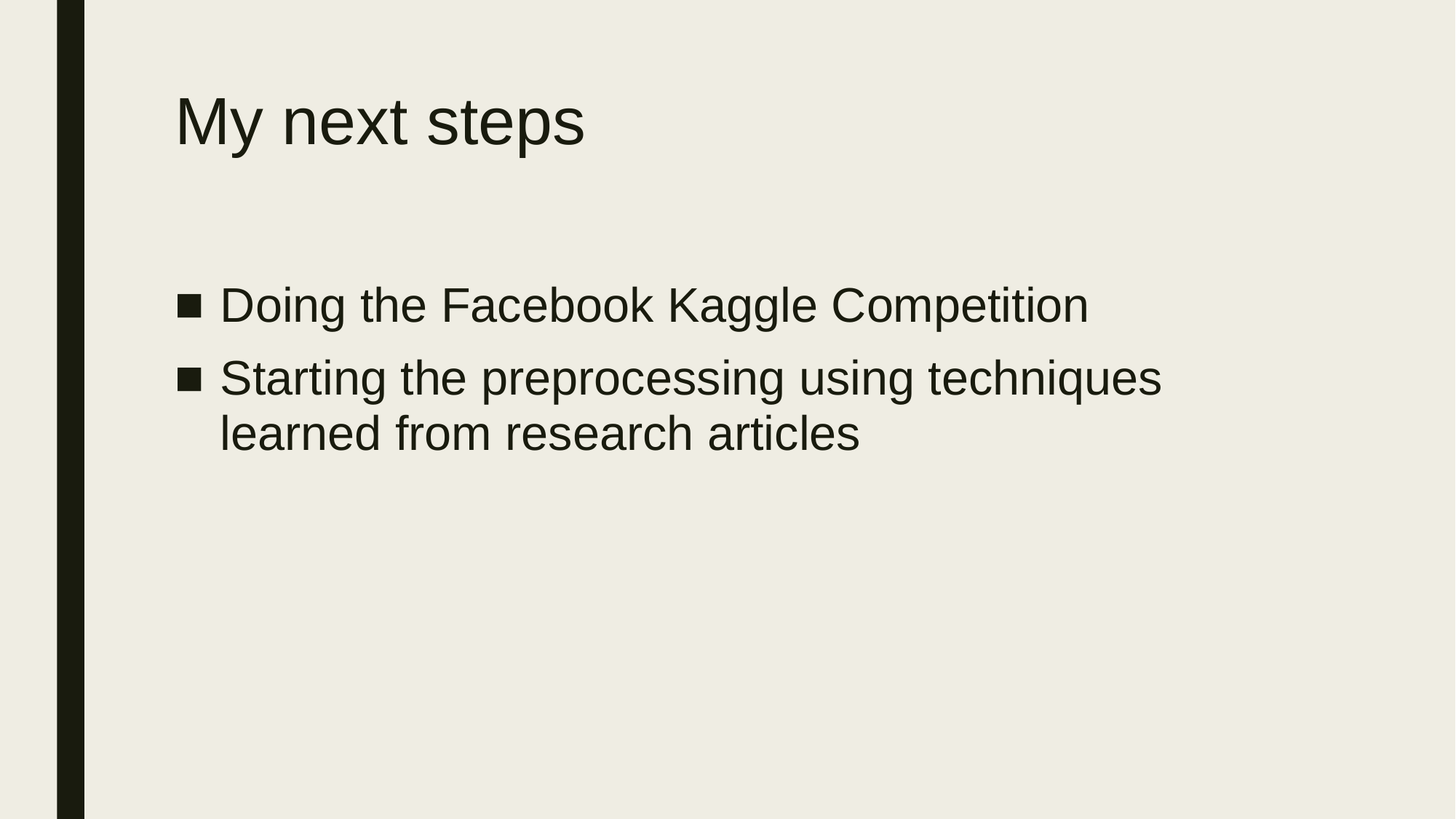

# My next steps
Doing the Facebook Kaggle Competition
Starting the preprocessing using techniques learned from research articles